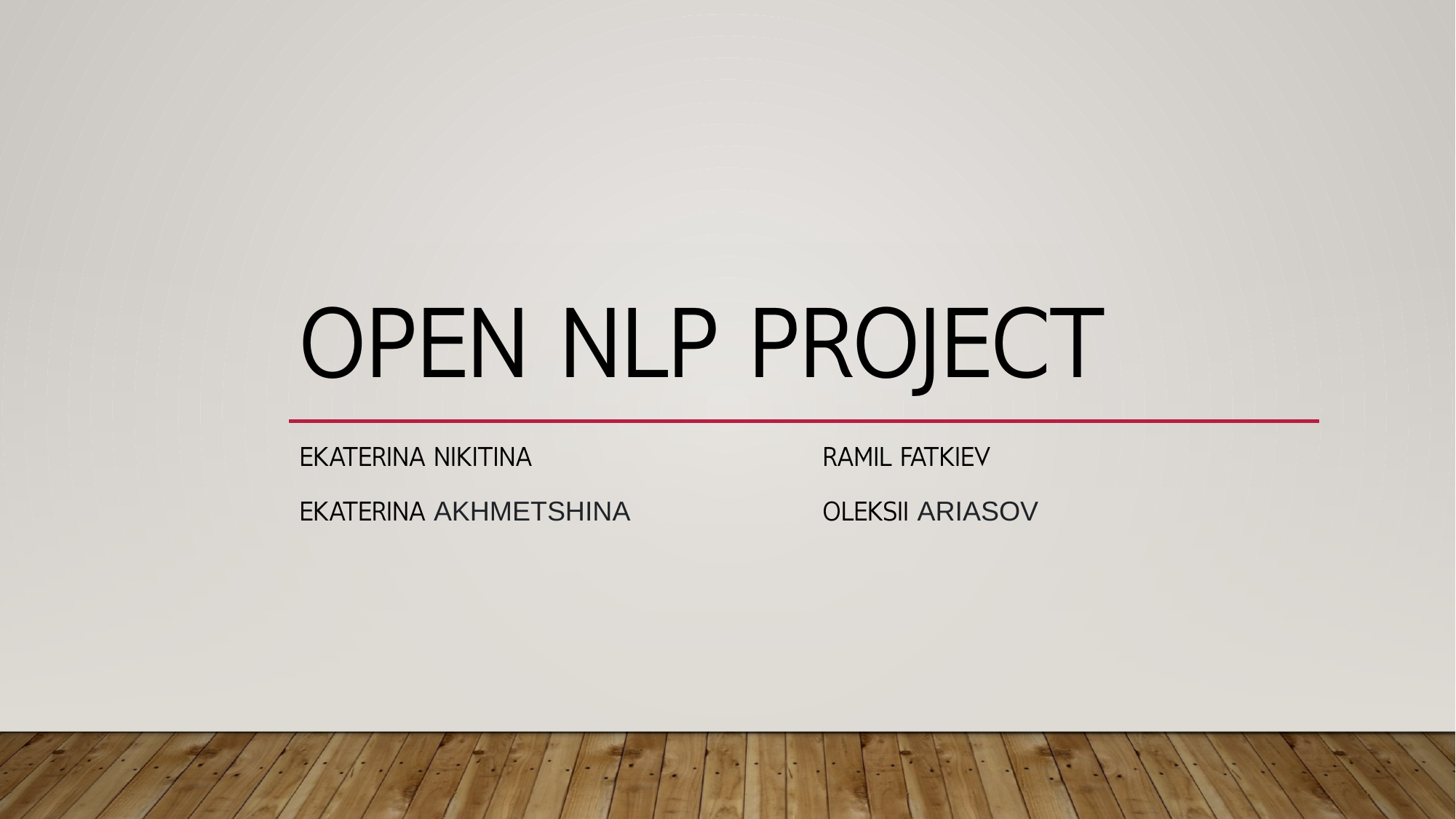

# Open nlp project
Ekaterina Nikitina
Ekaterina Akhmetshina
Ramil fatkiev
Oleksii Ariasov